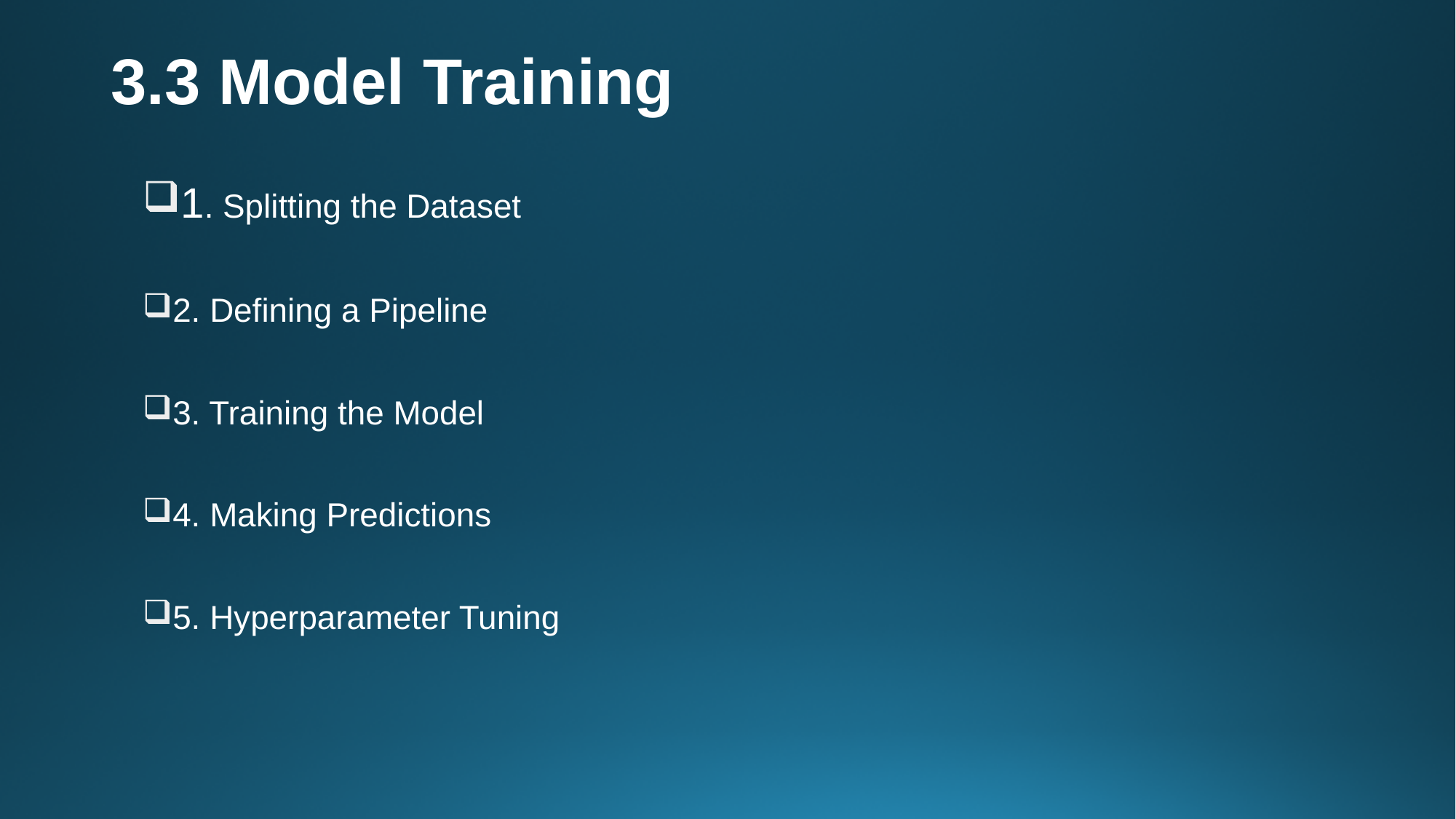

# 3.3 Model Training
1. Splitting the Dataset

2. Defining a Pipeline

3. Training the Model

4. Making Predictions

5. Hyperparameter Tuning